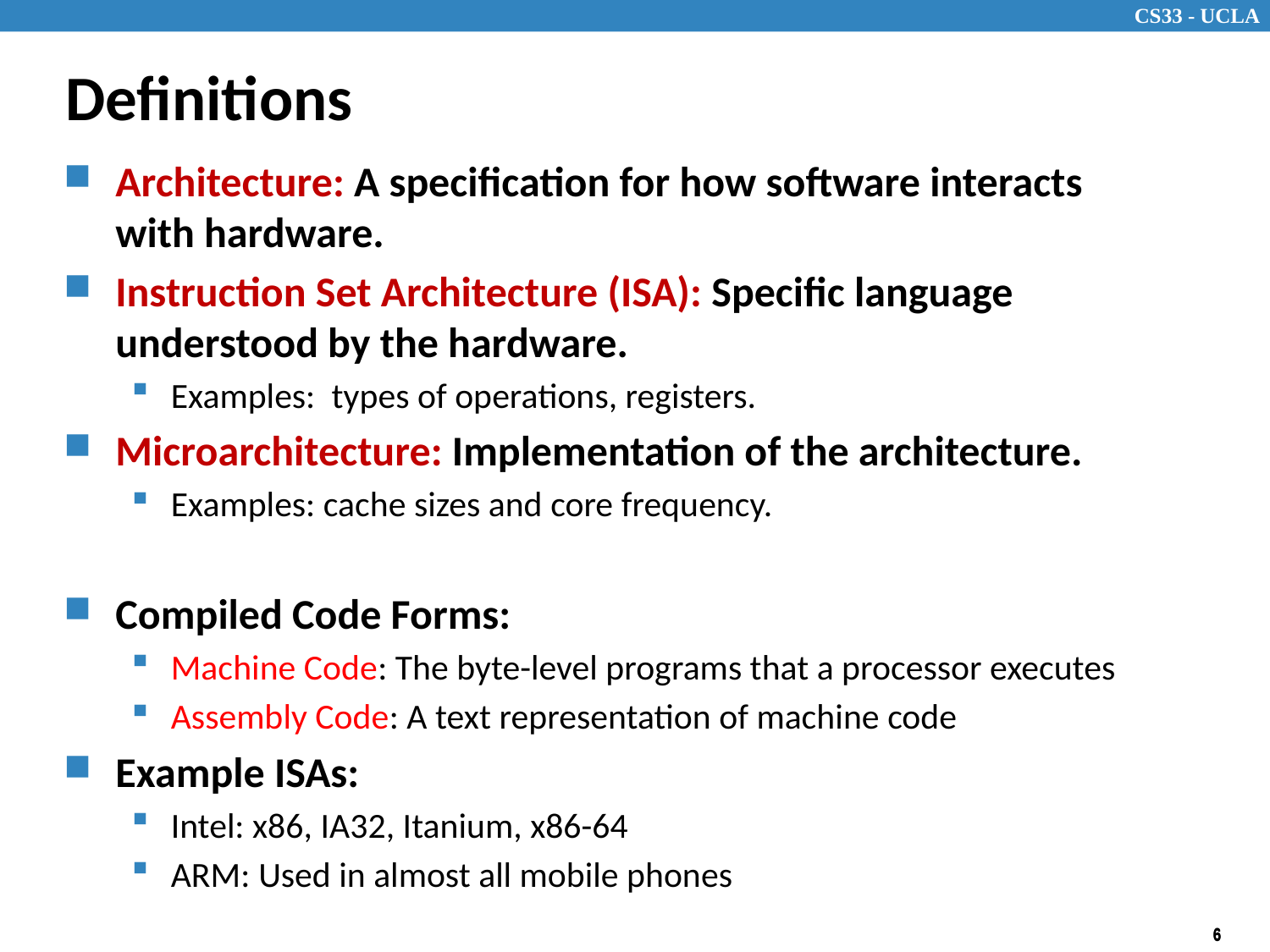

# Definitions
Architecture: A specification for how software interacts with hardware.
Instruction Set Architecture (ISA): Specific language understood by the hardware.
Examples:  types of operations, registers.
Microarchitecture: Implementation of the architecture.
Examples: cache sizes and core frequency.

Compiled Code Forms:
Machine Code: The byte-level programs that a processor executes
Assembly Code: A text representation of machine code
Example ISAs:
Intel: x86, IA32, Itanium, x86-64
ARM: Used in almost all mobile phones